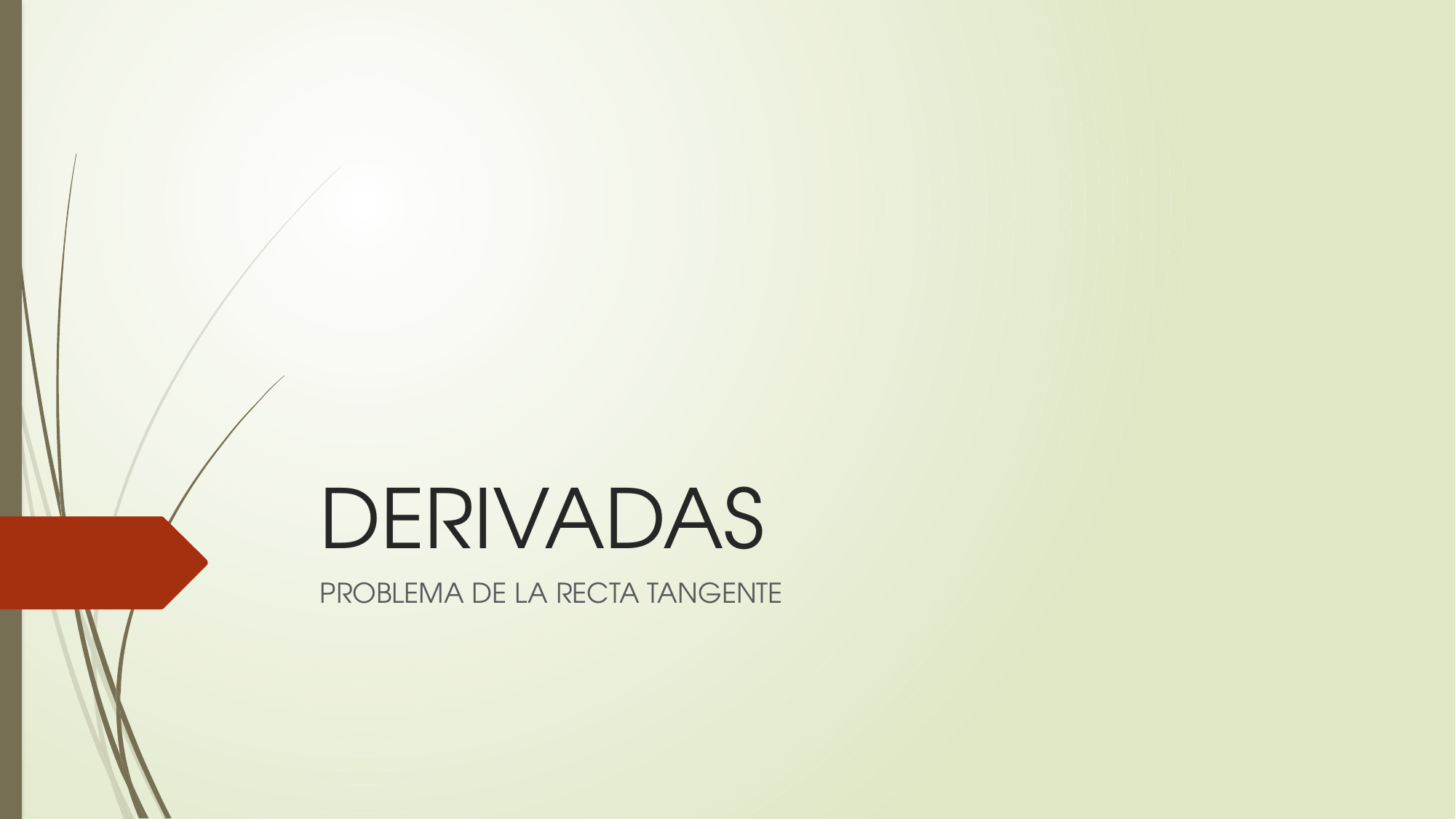

# DERIVADAS
PROBLEMA DE LA RECTA TANGENTE